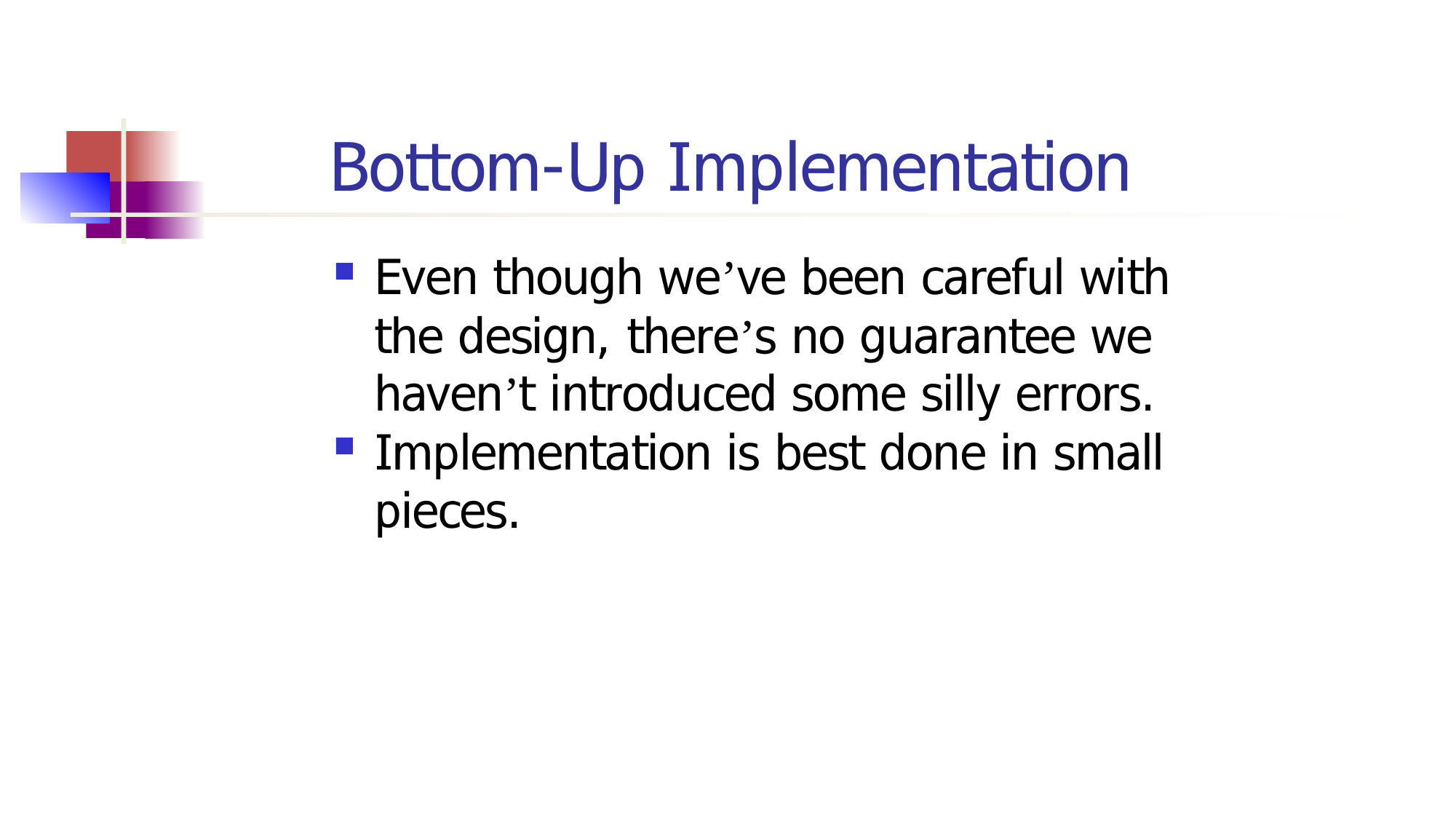

Bottom-Up Implementation
Even though we’ve been careful with the design, there’s no guarantee we haven’t introduced some silly errors.
Implementation is best done in small pieces.